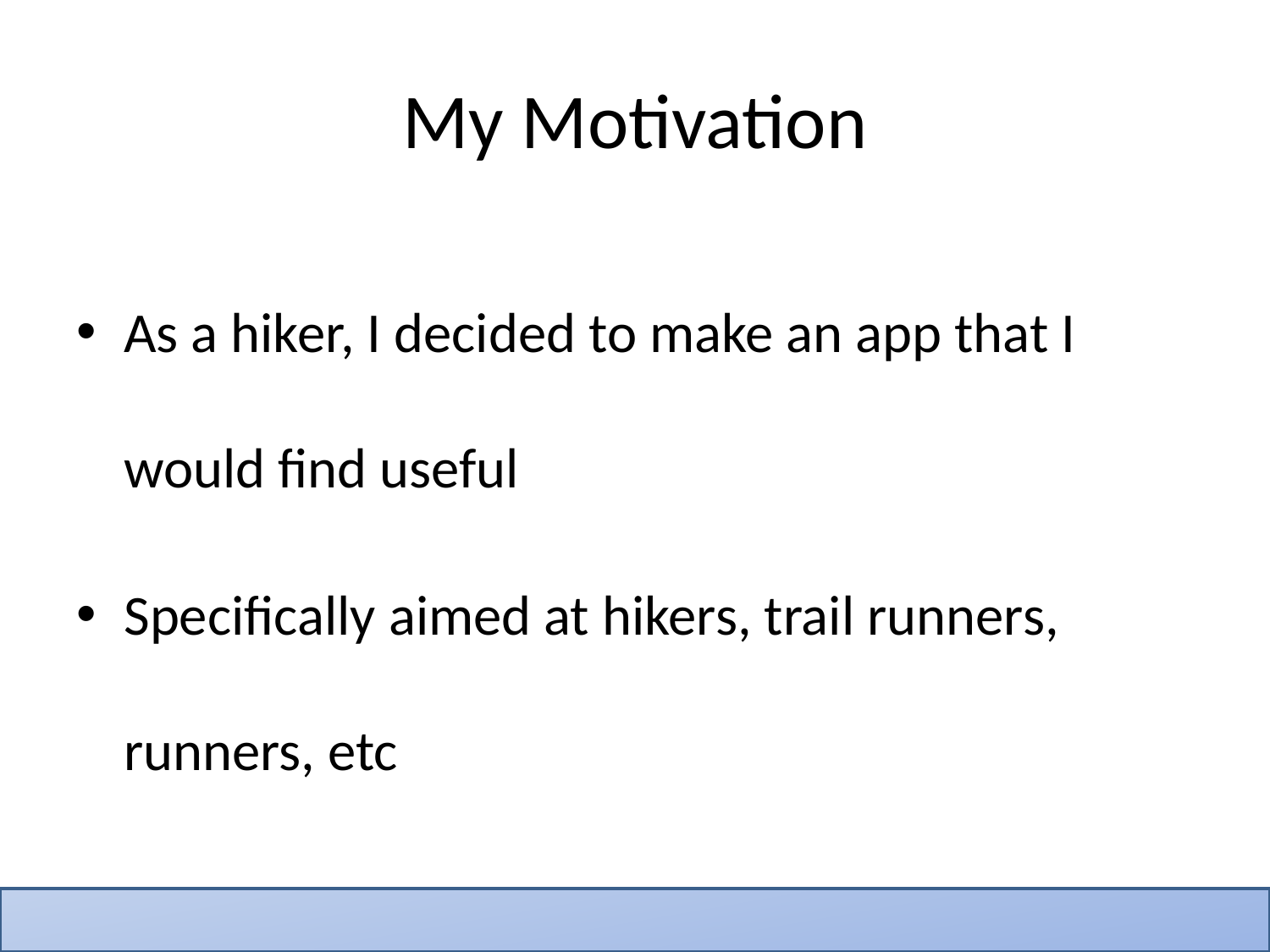

# My Motivation
As a hiker, I decided to make an app that I would find useful
Specifically aimed at hikers, trail runners, runners, etc